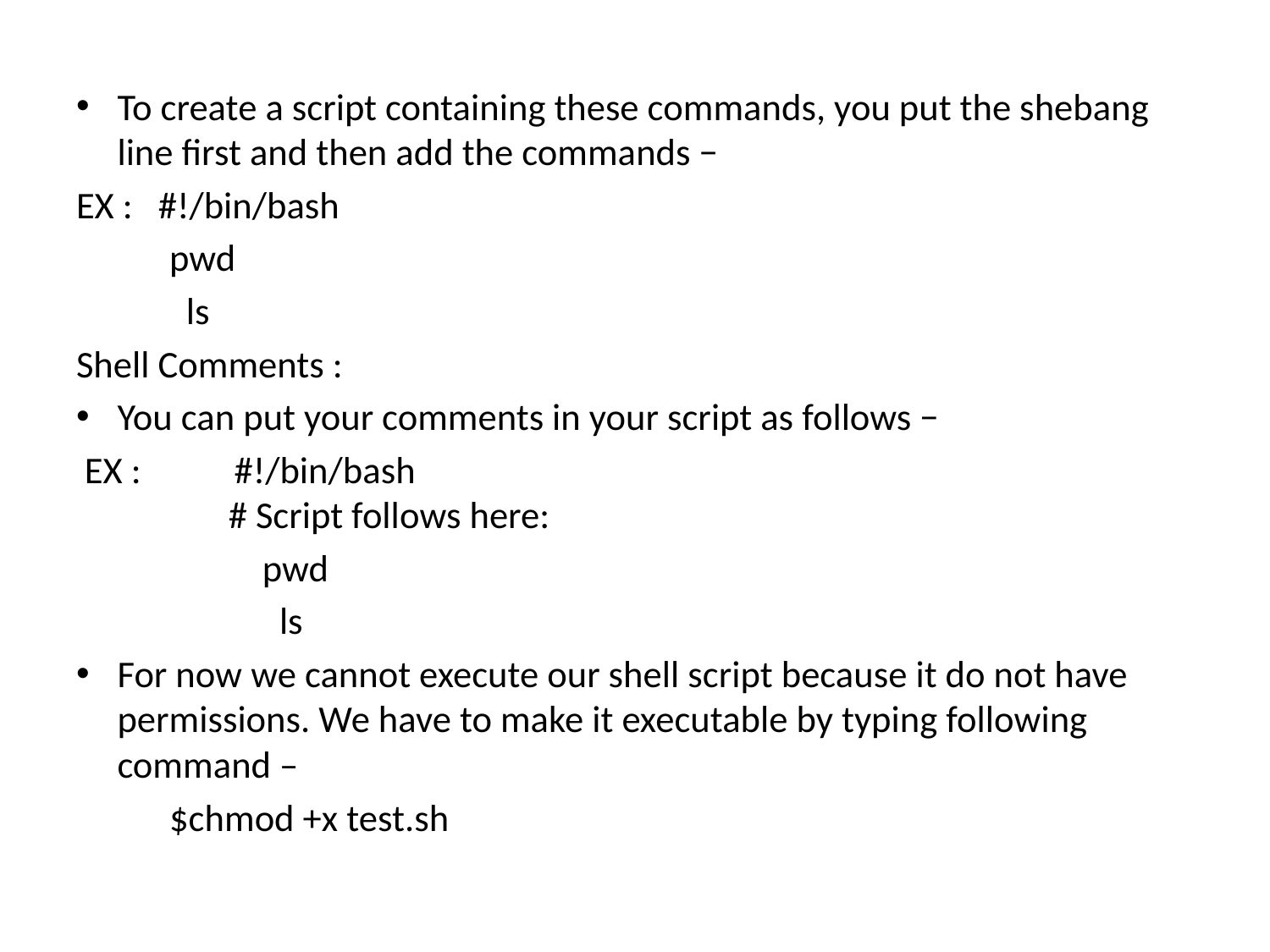

To create a script containing these commands, you put the shebang line first and then add the commands −
EX :   #!/bin/bash
           pwd
             ls
Shell Comments :
You can put your comments in your script as follows −
 EX :           #!/bin/bash
                  # Script follows here:
                      pwd
                        ls
For now we cannot execute our shell script because it do not have permissions. We have to make it executable by typing following command –
           $chmod +x test.sh